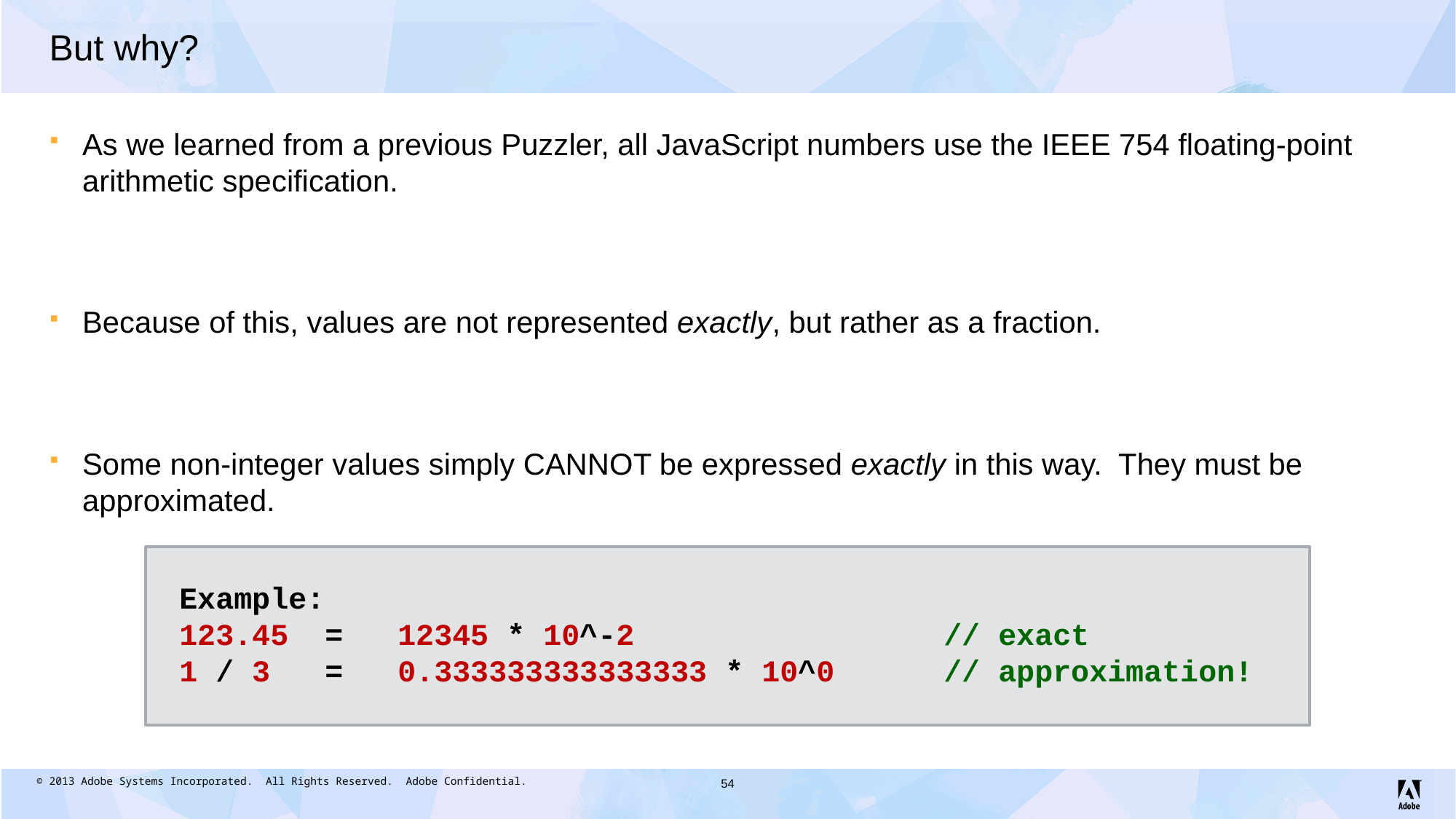

# But why?
As we learned from a previous Puzzler, all JavaScript numbers use the IEEE 754 floating-point arithmetic specification.

Because of this, values are not represented exactly, but rather as a fraction.

Some non-integer values simply CANNOT be expressed exactly in this way.  They must be approximated.

Example:
123.45  =   12345 * 10^-2			// exact
1 / 3	  =   0.333333333333333 * 10^0	// approximation!
54